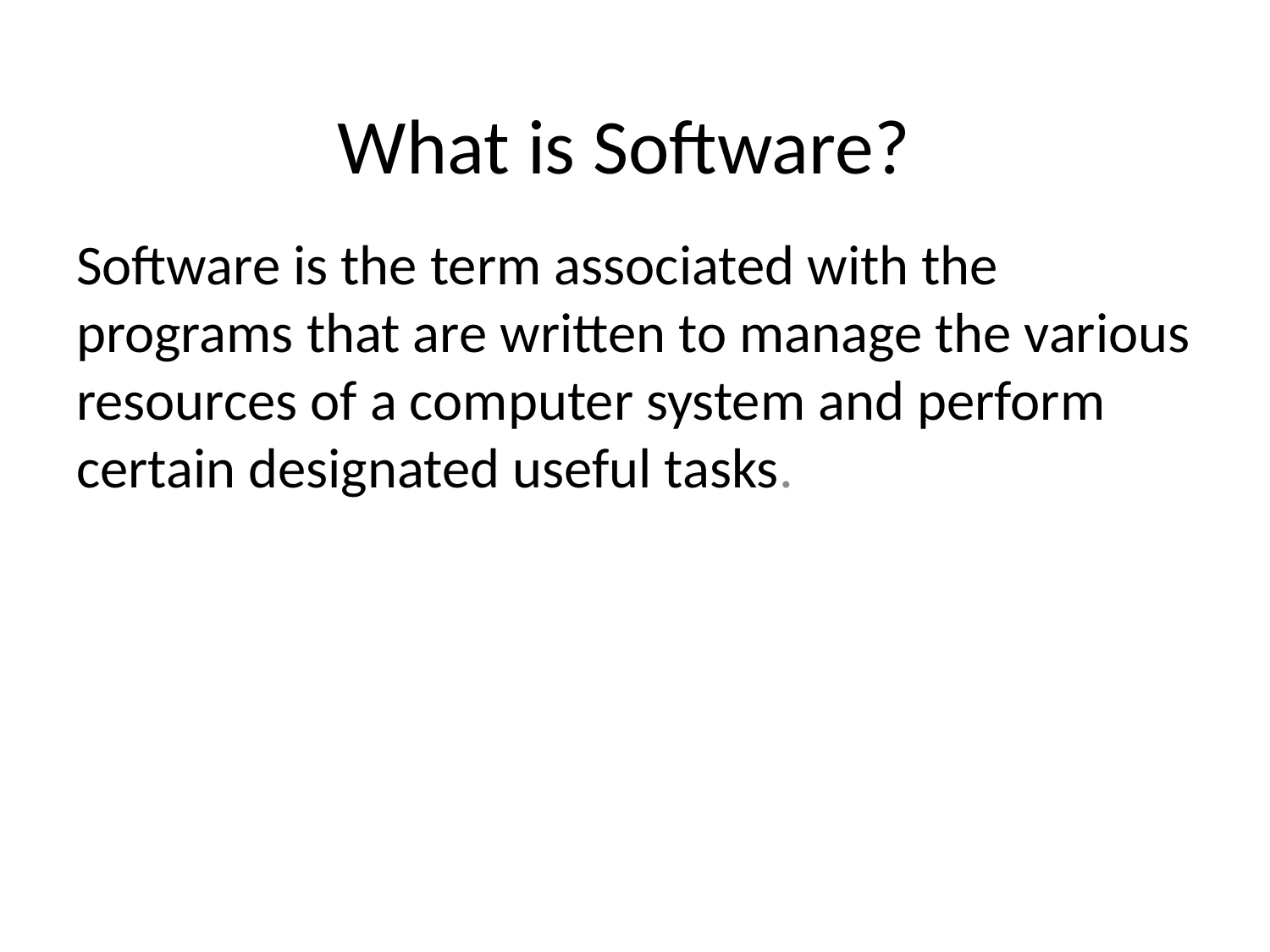

# What is Software?
Software is the term associated with the programs that are written to manage the various resources of a computer system and perform certain designated useful tasks.